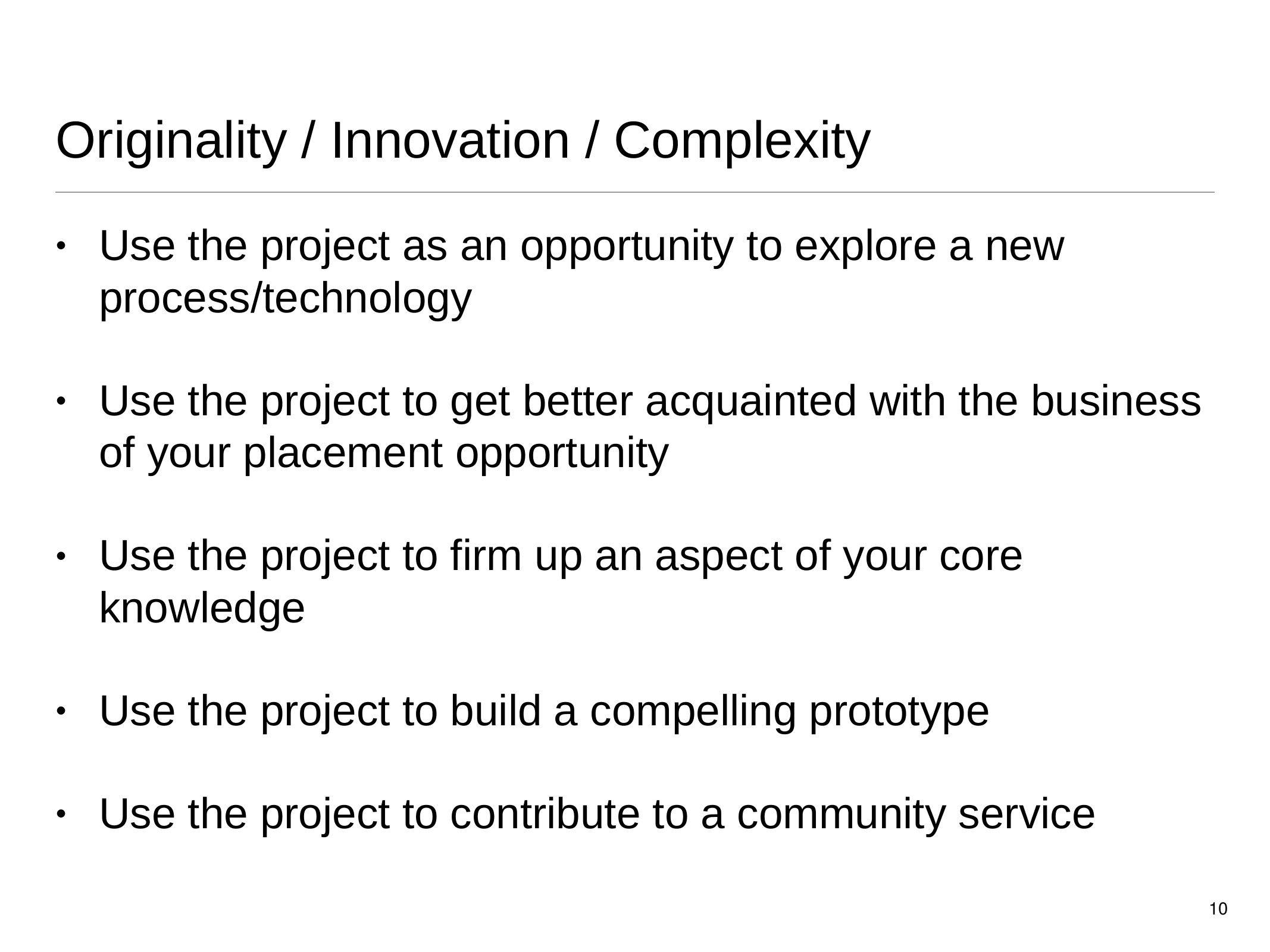

# Originality / Innovation / Complexity
Use the project as an opportunity to explore a new process/technology
Use the project to get better acquainted with the business of your placement opportunity
Use the project to firm up an aspect of your core knowledge
Use the project to build a compelling prototype
Use the project to contribute to a community service
10